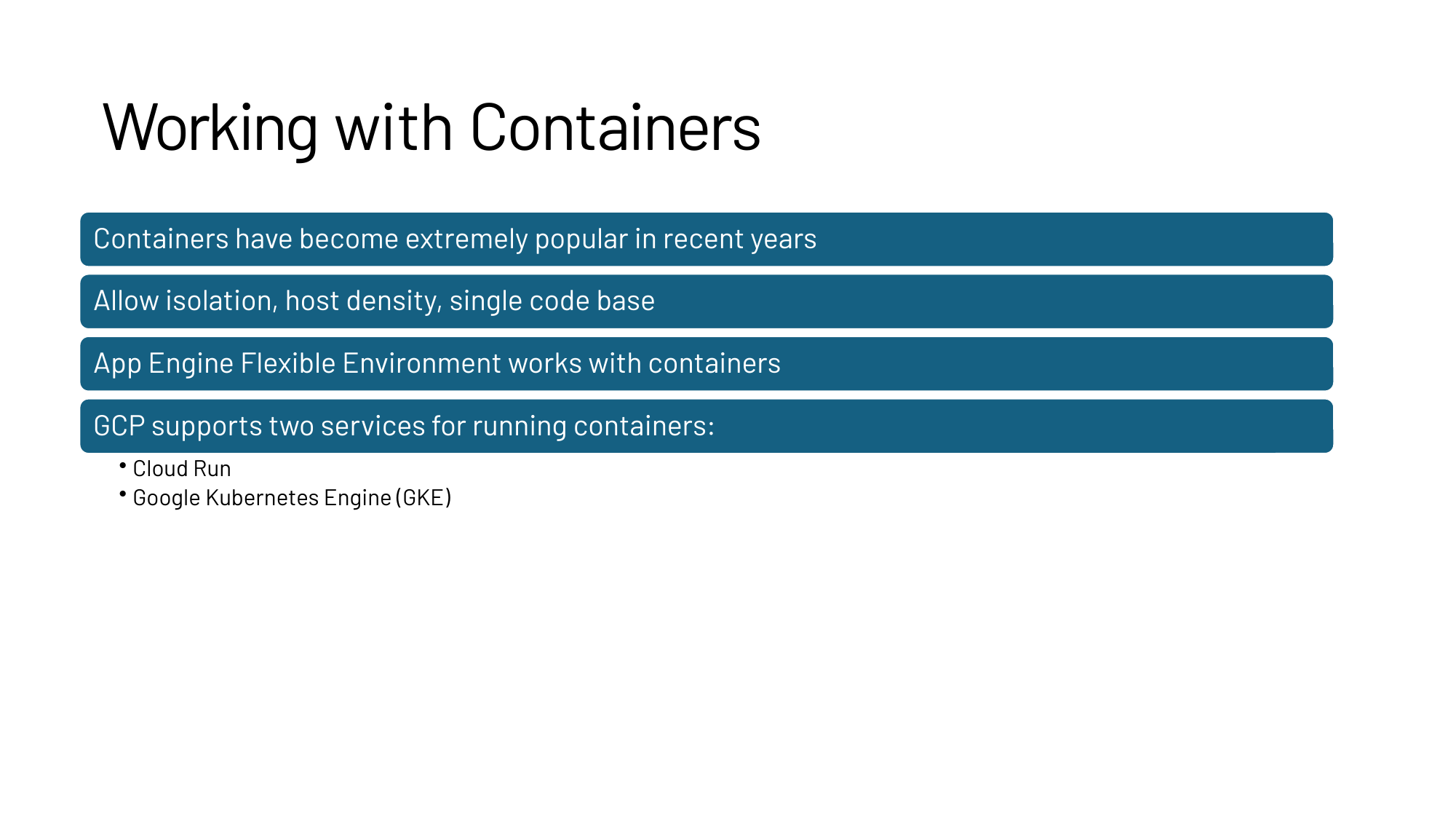

# Working with Containers
Containers have become extremely popular in recent years
Allow isolation, host density, single code base
App Engine Flexible Environment works with containers
GCP supports two services for running containers:
Cloud Run
Google Kubernetes Engine (GKE)